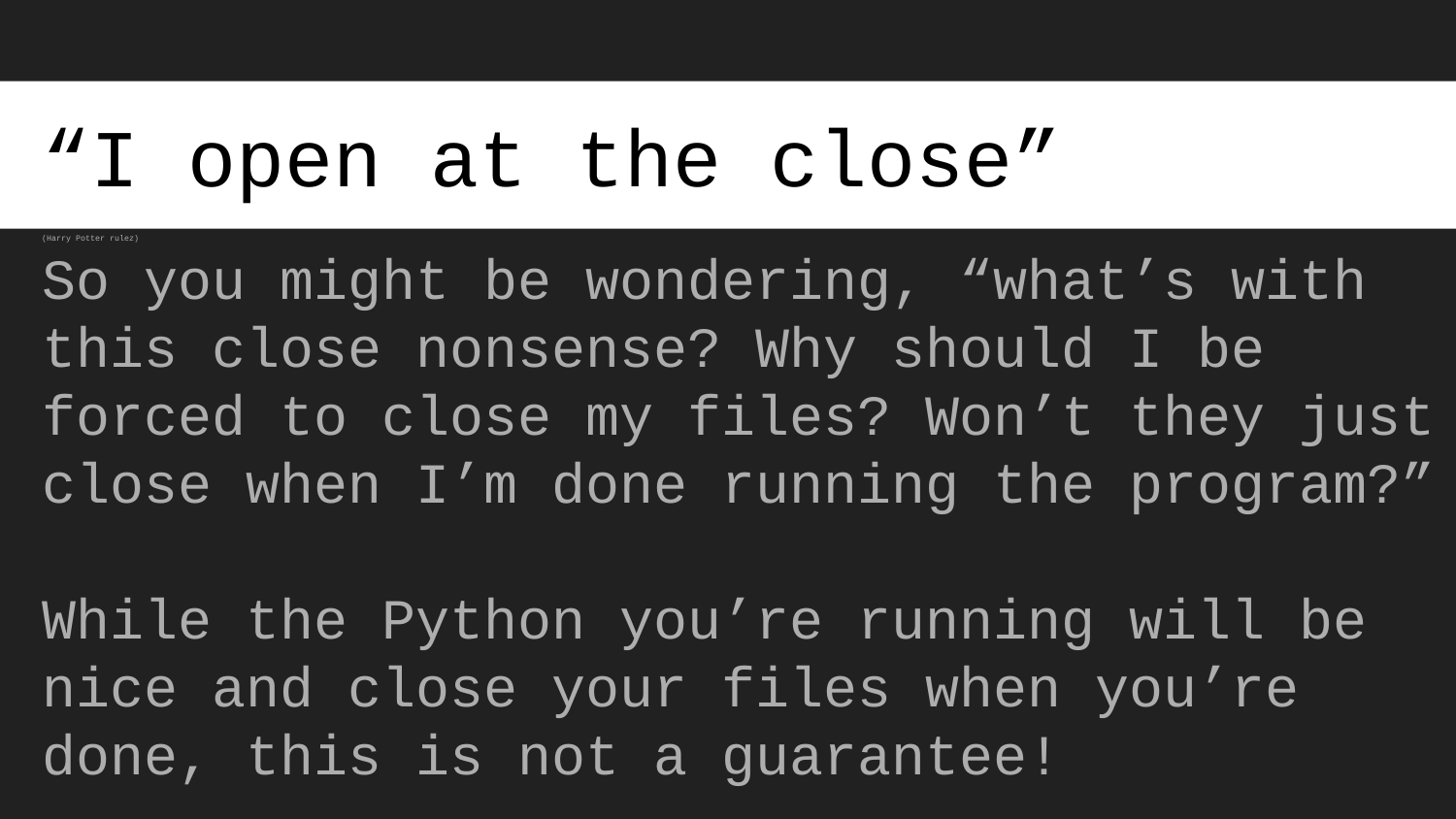

# “I open at the close”
(Harry Potter rulez)
So you might be wondering, “what’s with this close nonsense? Why should I be forced to close my files? Won’t they just close when I’m done running the program?”

While the Python you’re running will be nice and close your files when you’re done, this is not a guarantee!